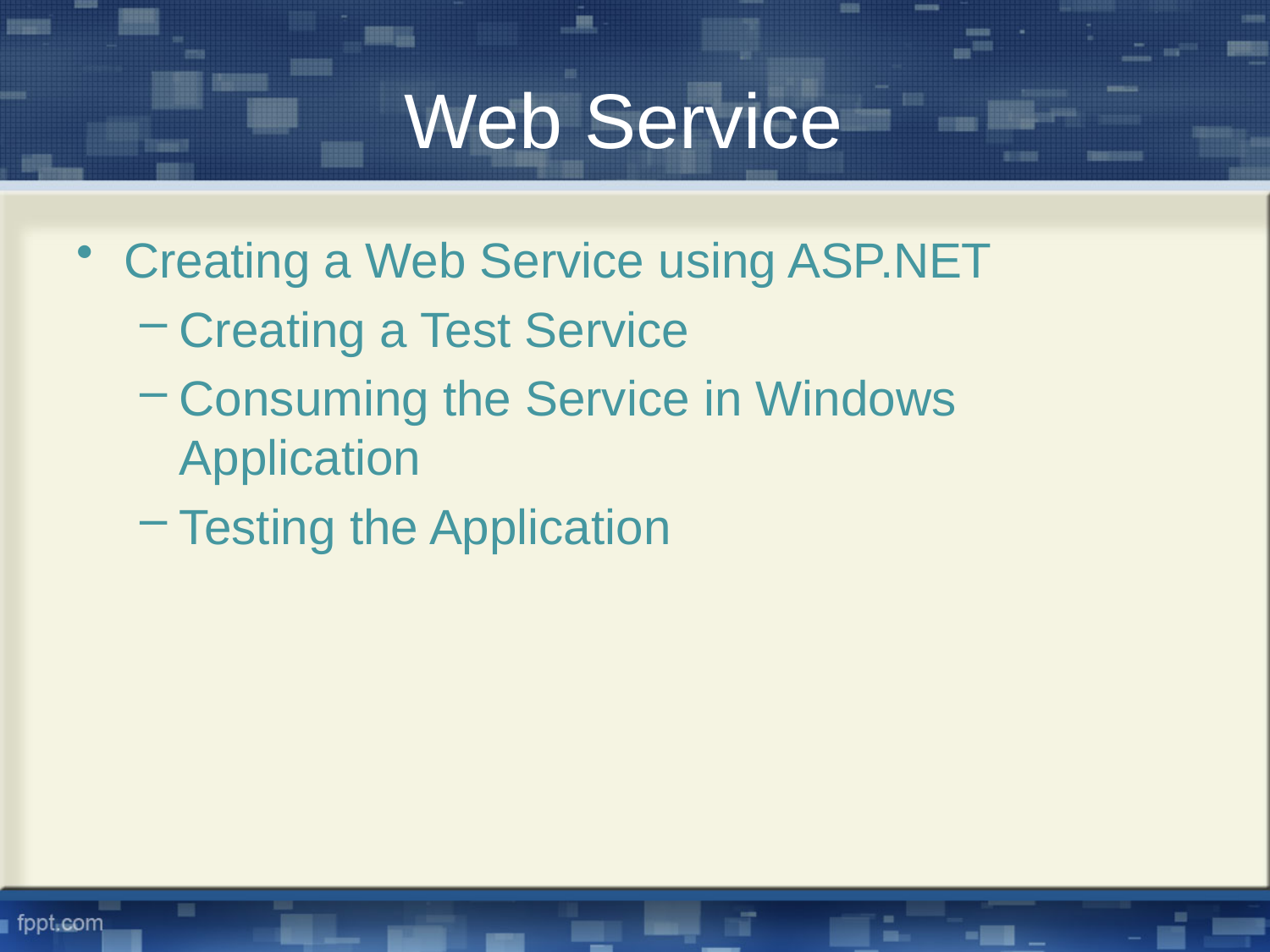

# Web Service
Creating a Web Service using ASP.NET
Creating a Test Service
Consuming the Service in Windows Application
Testing the Application